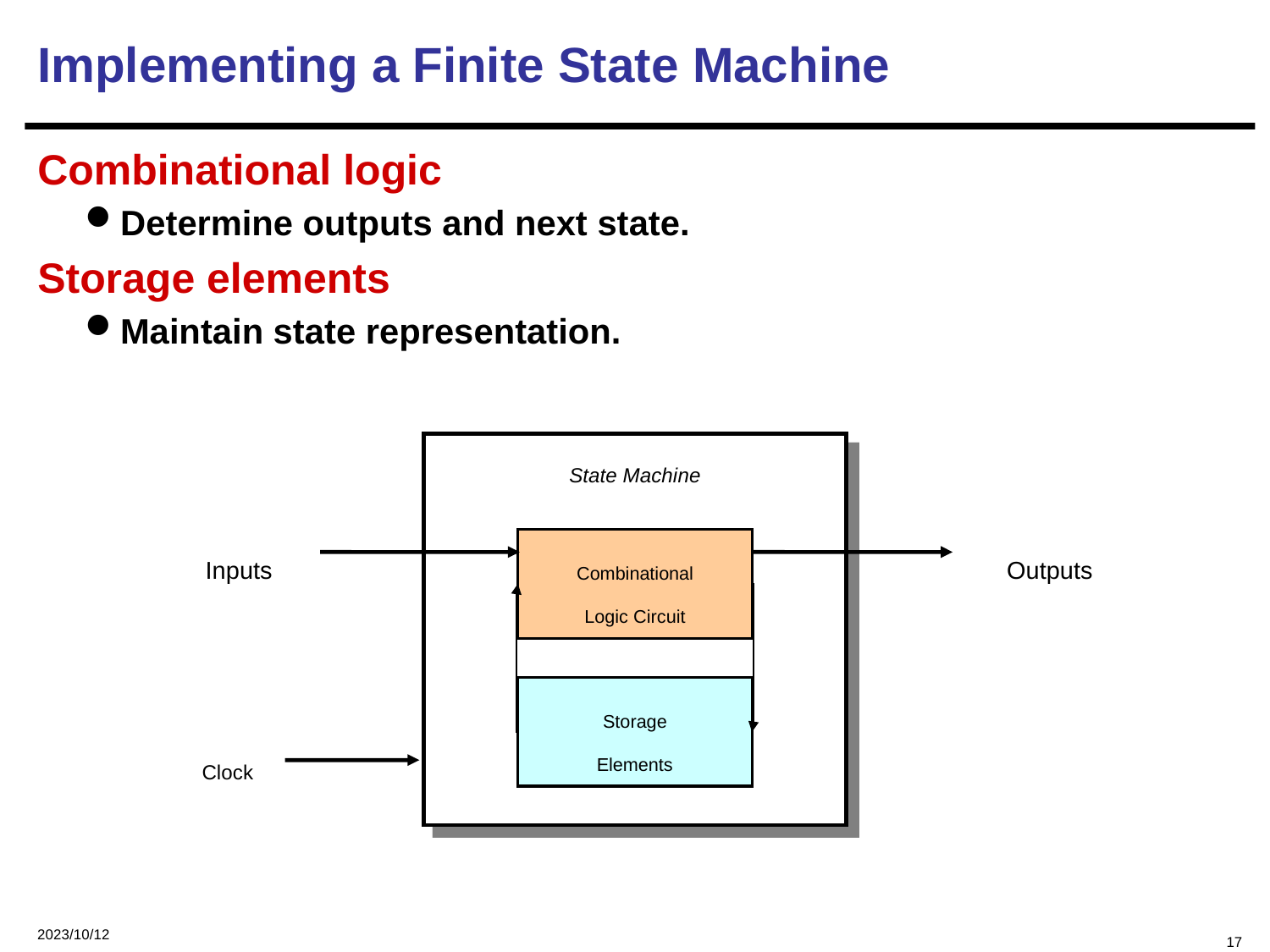

Implementing a Finite State Machine
Combinational logic
Determine outputs and next state.
Storage elements
Maintain state representation.
State Machine

Inputs
Outputs
Combinational
Logic Circuit

Storage
Elements
Clock

2023/10/12
17